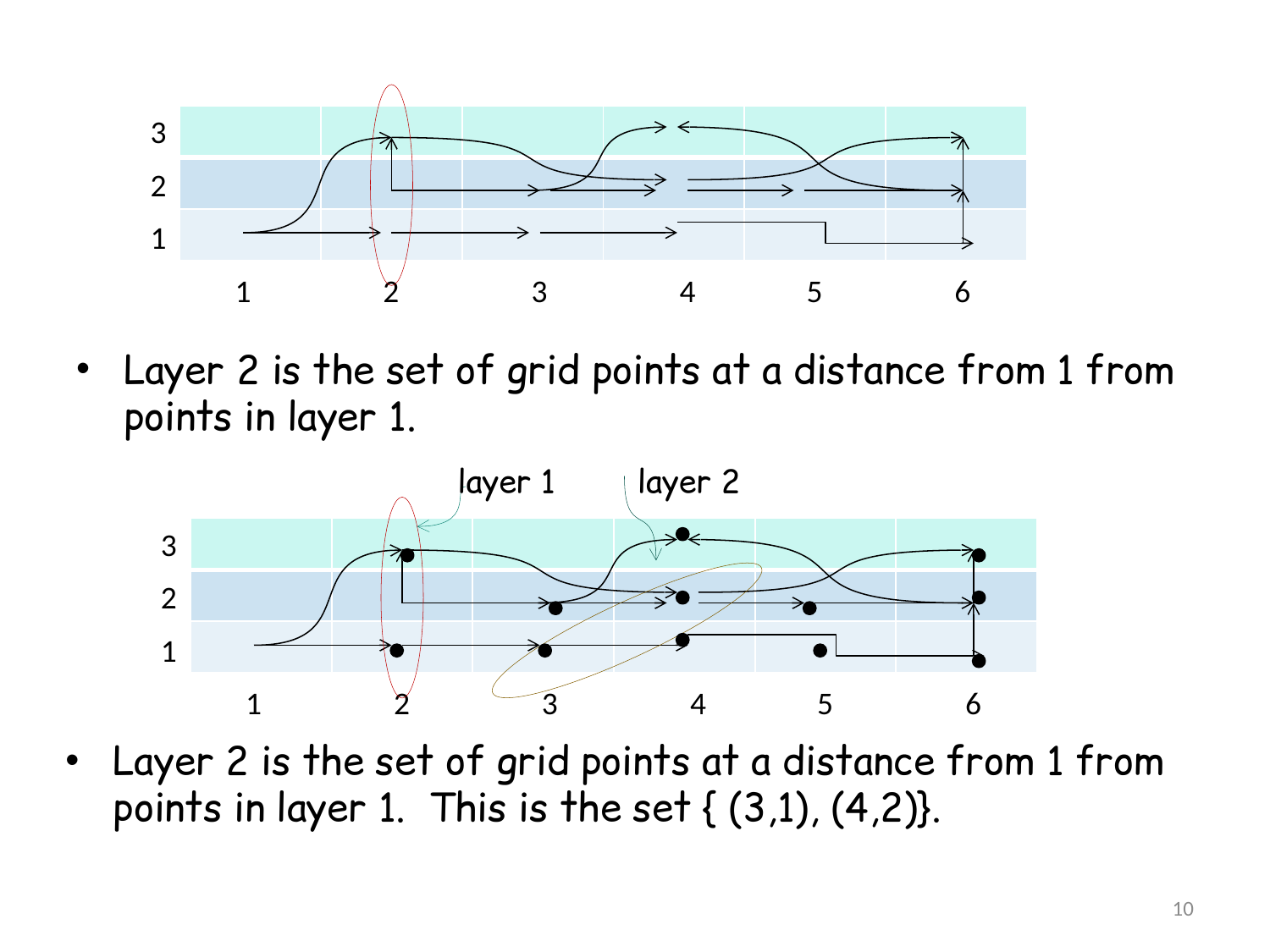

#

3
|  |  |  |  |  |  |
| --- | --- | --- | --- | --- | --- |
|  |  |  |  |  |  |
|  |  |  |  |  |  |
2
1
1
2
3
4
5
6
Layer 2 is the set of grid points at a distance from 1 from points in layer 1.
layer 1
layer 2

3
|  |  |  |  |  |  |
| --- | --- | --- | --- | --- | --- |
|  |  |  |  |  |  |
|  |  |  |  |  |  |

2

1

1
2
3
4
5
6
Layer 2 is the set of grid points at a distance from 1 from points in layer 1.  This is the set { (3,1), (4,2)}.
10